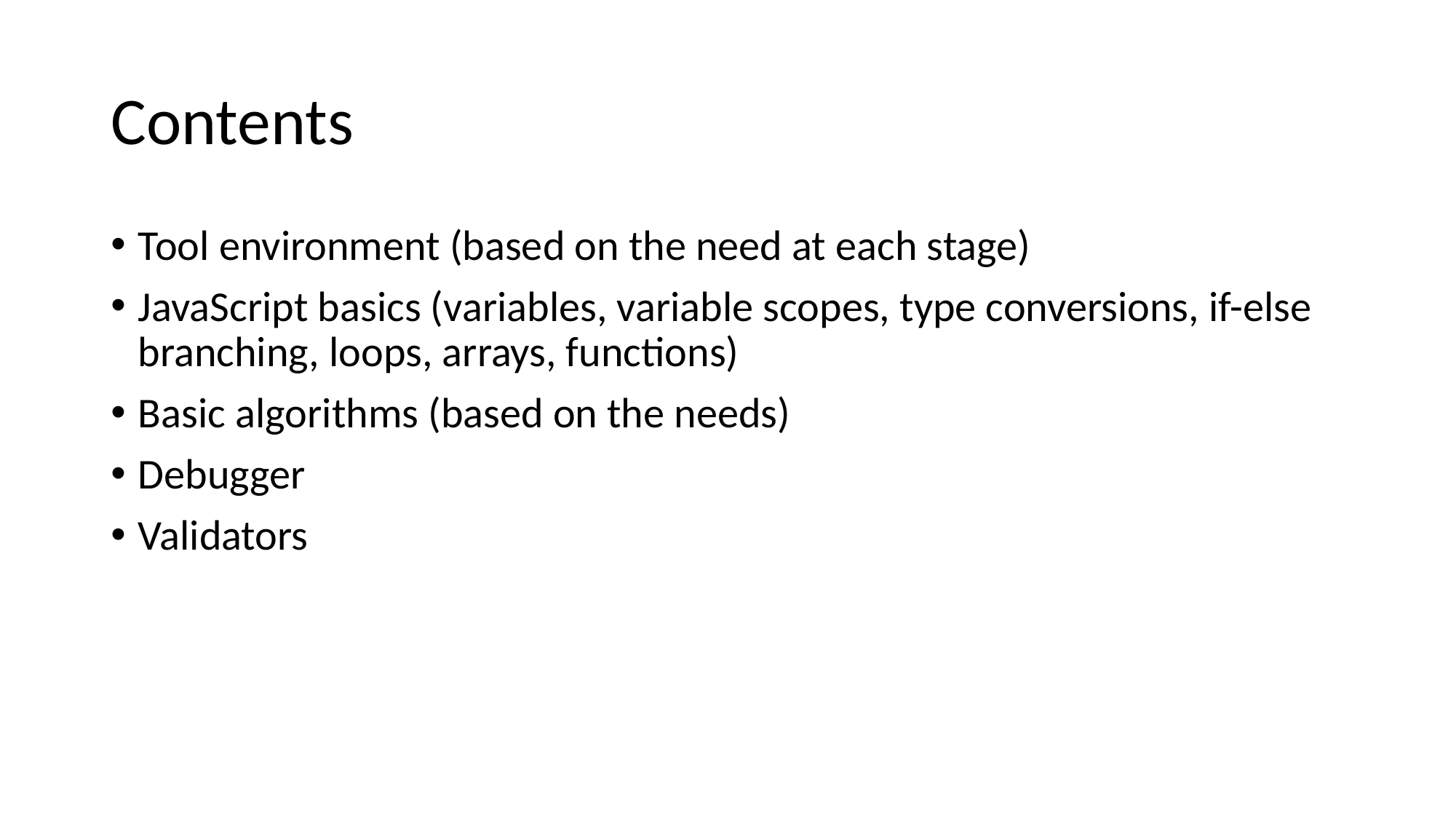

# Contents
Tool environment (based on the need at each stage)
JavaScript basics (variables, variable scopes, type conversions, if-else branching, loops, arrays, functions)
Basic algorithms (based on the needs)
Debugger
Validators